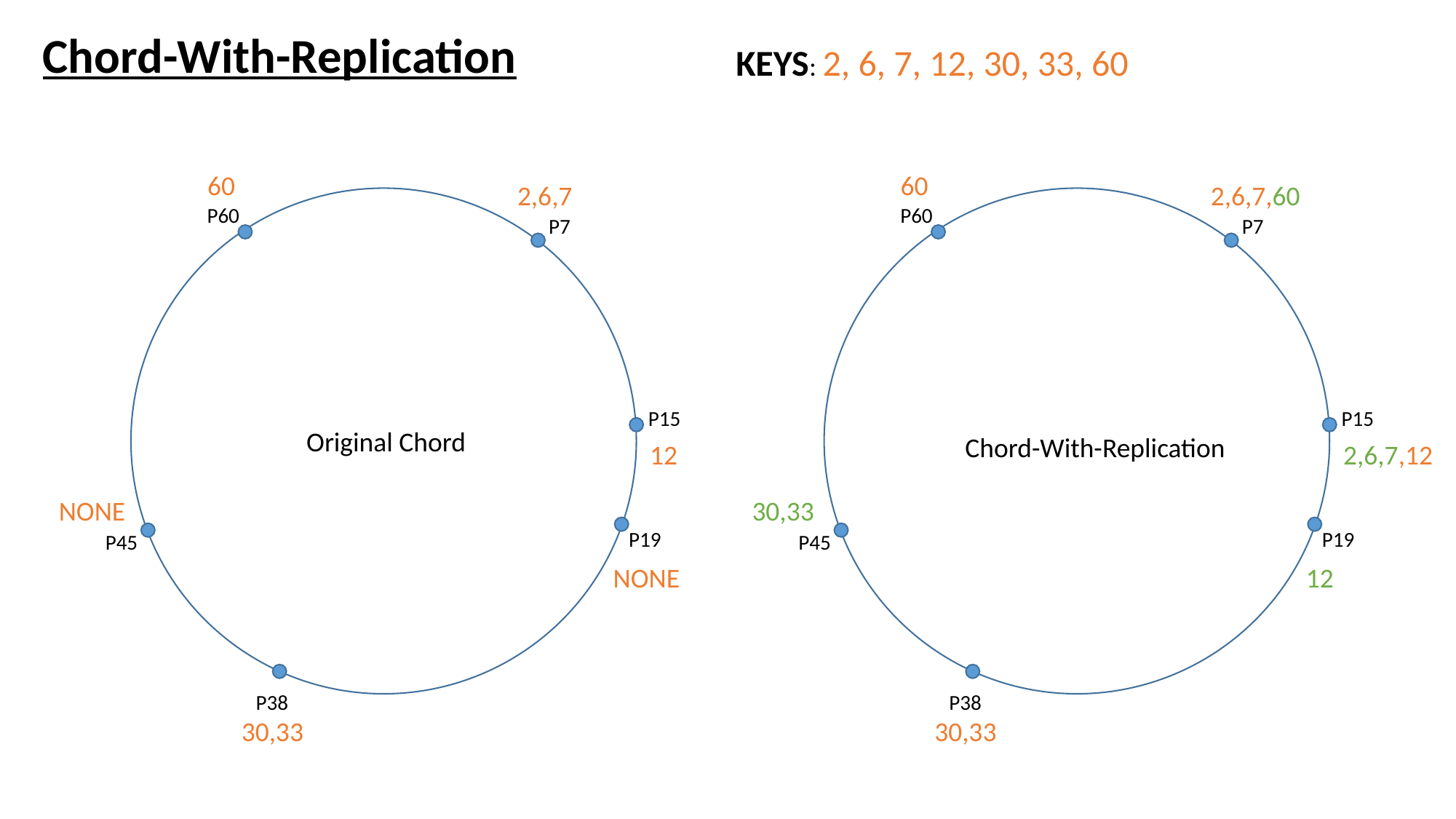

Chord-With-Replication
KEYS: 2, 6, 7, 12, 30, 33, 60
60
60
2,6,7
2,6,7,60

P60
P60
P7
P7

P15
P15

Original Chord
Chord-With-Replication
12
2,6,7,12
NONE
30,33

P19
P19
P45

P45

NONE
12

P38
P38
30,33
30,33